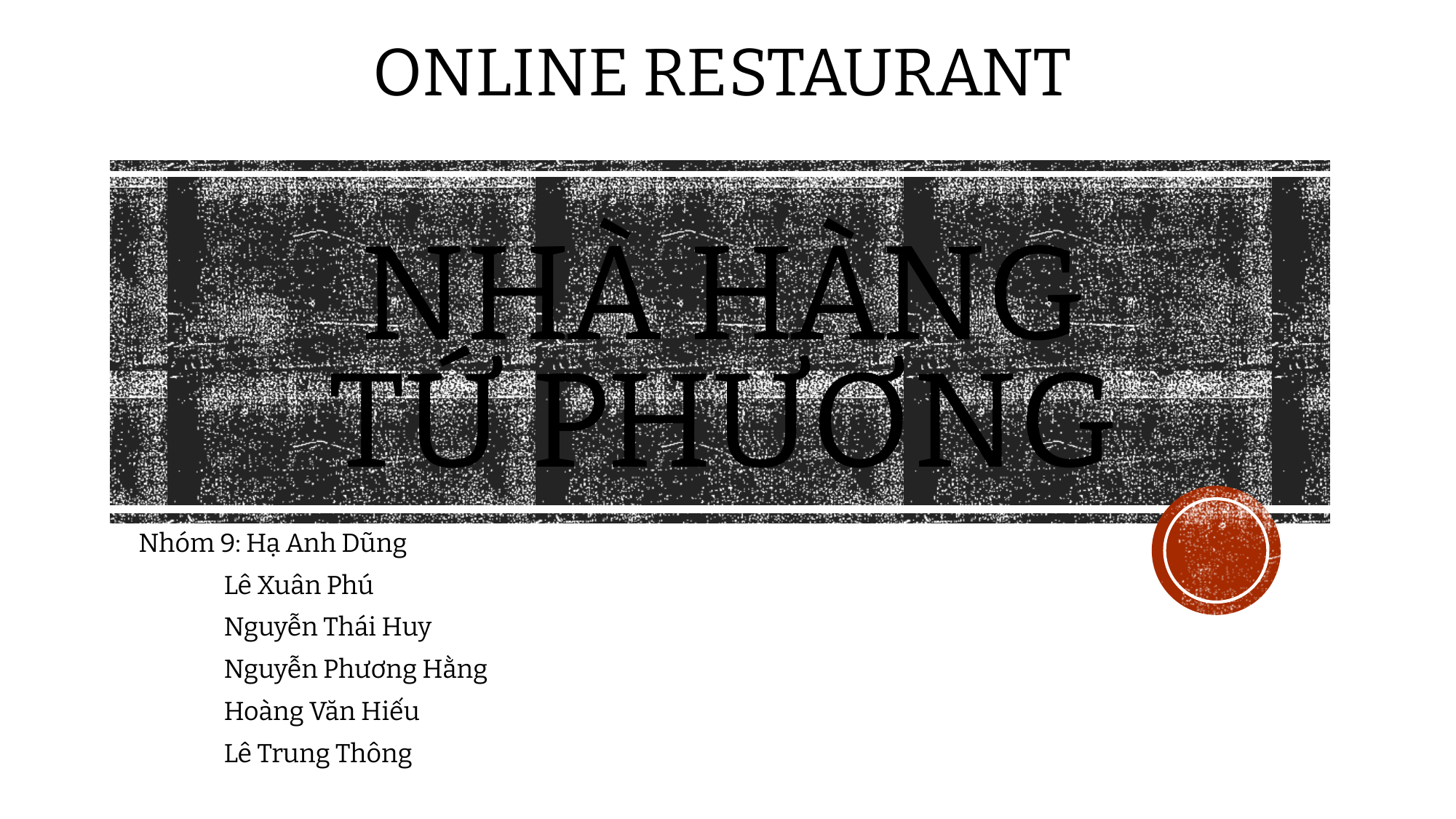

# Online restaurant NHà hàng tứ phương
Nhóm 9: Hạ Anh Dũng
	Lê Xuân Phú
	Nguyễn Thái Huy
	Nguyễn Phương Hằng
	Hoàng Văn Hiếu
	Lê Trung Thông